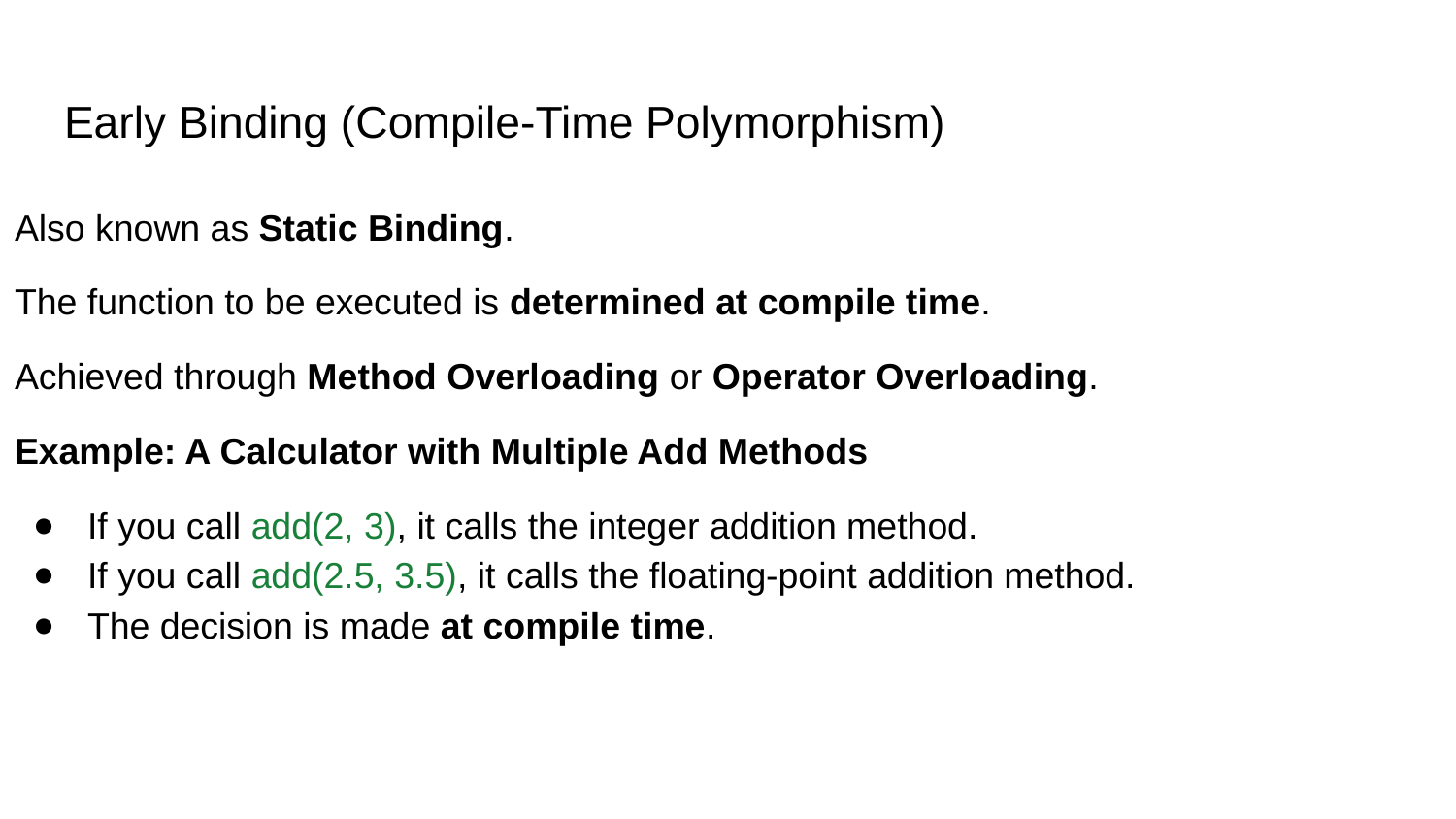

# Early Binding (Compile-Time Polymorphism)
Also known as Static Binding.
The function to be executed is determined at compile time.
Achieved through Method Overloading or Operator Overloading.
Example: A Calculator with Multiple Add Methods
If you call add(2, 3), it calls the integer addition method.
If you call add(2.5, 3.5), it calls the floating-point addition method.
The decision is made at compile time.